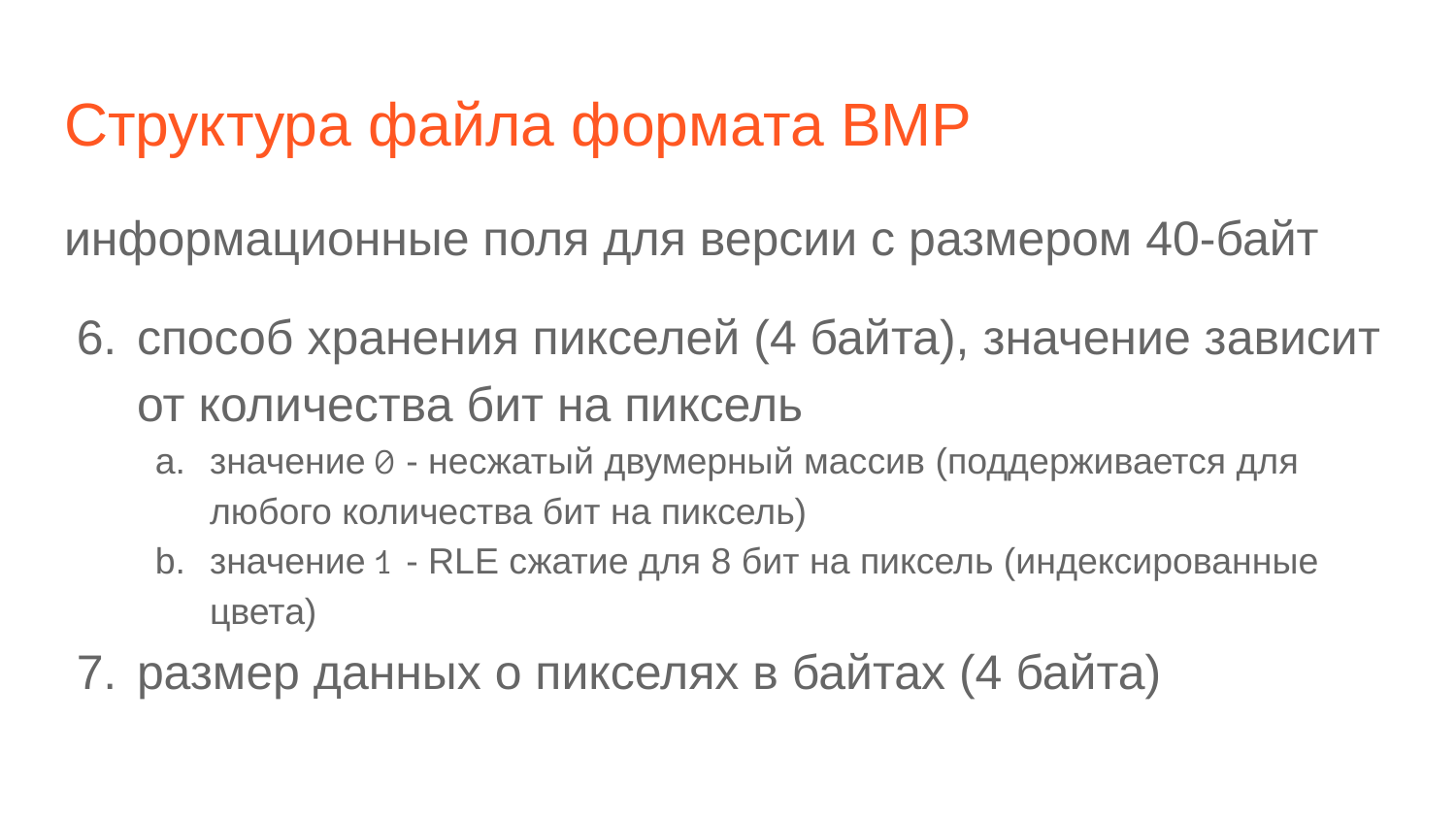

# Структура файла формата BMP
информационные поля для версии с размером 40-байт
способ хранения пикселей (4 байта), значение зависит от количества бит на пиксель
значение 0 - несжатый двумерный массив (поддерживается для любого количества бит на пиксель)
значение 1 - RLE сжатие для 8 бит на пиксель (индексированные цвета)
размер данных о пикселях в байтах (4 байта)